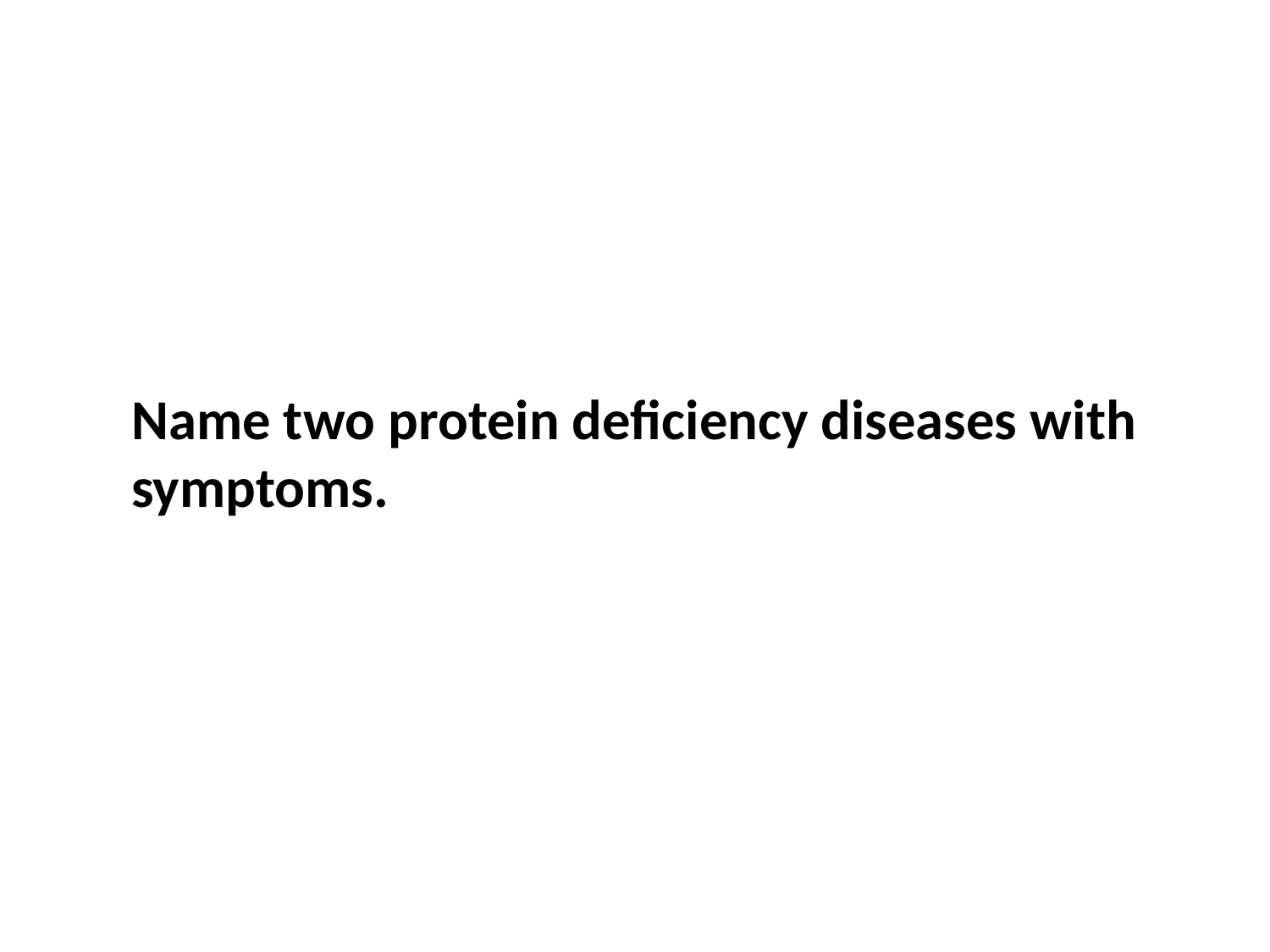

Name two protein deficiency diseases with symptoms.